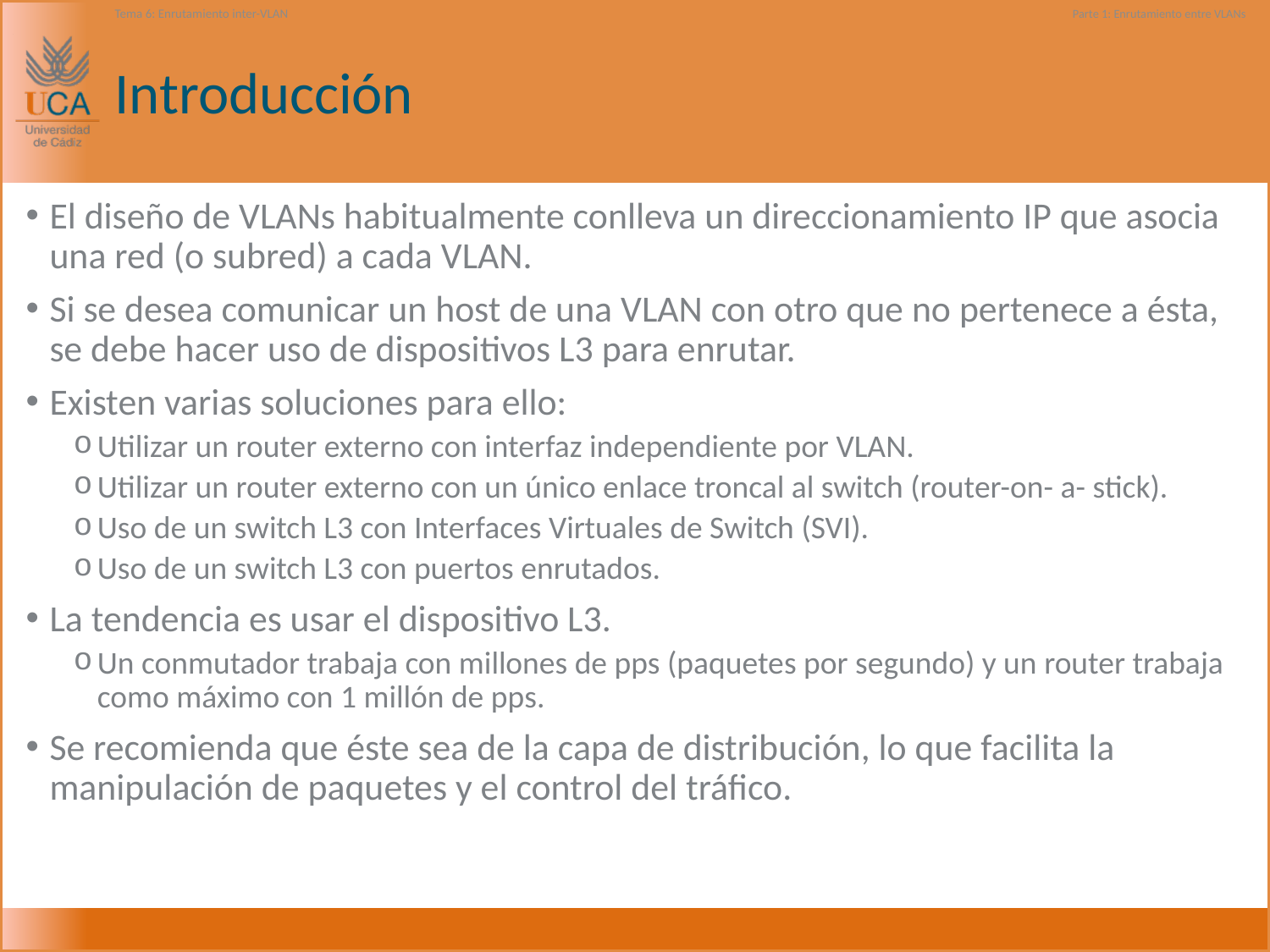

Tema 6: Enrutamiento inter-VLAN

Parte 1: Enrutamiento entre VLANs

# Introducción
El diseño de VLANs habitualmente conlleva un direccionamiento IP que asocia una red (o subred) a cada VLAN.
Si se desea comunicar un host de una VLAN con otro que no pertenece a ésta, se debe hacer uso de dispositivos L3 para enrutar.
Existen varias soluciones para ello:
Utilizar un router externo con interfaz independiente por VLAN.
Utilizar un router externo con un único enlace troncal al switch (router-on- a- stick).
Uso de un switch L3 con Interfaces Virtuales de Switch (SVI).
Uso de un switch L3 con puertos enrutados.
La tendencia es usar el dispositivo L3.
Un conmutador trabaja con millones de pps (paquetes por segundo) y un router trabaja como máximo con 1 millón de pps.
Se recomienda que éste sea de la capa de distribución, lo que facilita la manipulación de paquetes y el control del tráfico.